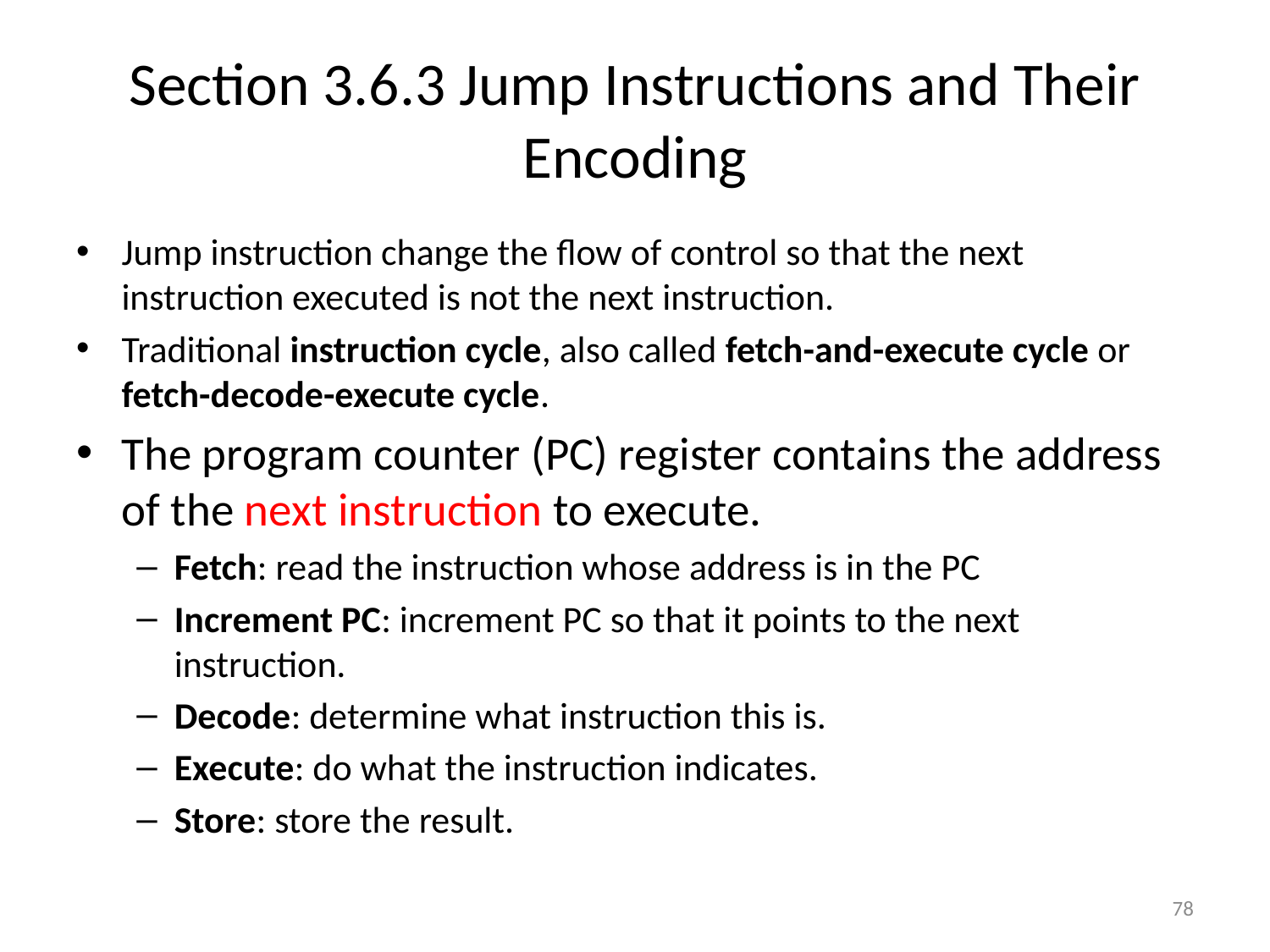

# Section 3.6.3 Jump Instructions and Their Encoding
Jump instruction change the flow of control so that the next instruction executed is not the next instruction.
Traditional instruction cycle, also called fetch-and-execute cycle or fetch-decode-execute cycle.
The program counter (PC) register contains the address of the next instruction to execute.
Fetch: read the instruction whose address is in the PC
Increment PC: increment PC so that it points to the next instruction.
Decode: determine what instruction this is.
Execute: do what the instruction indicates.
Store: store the result.
78